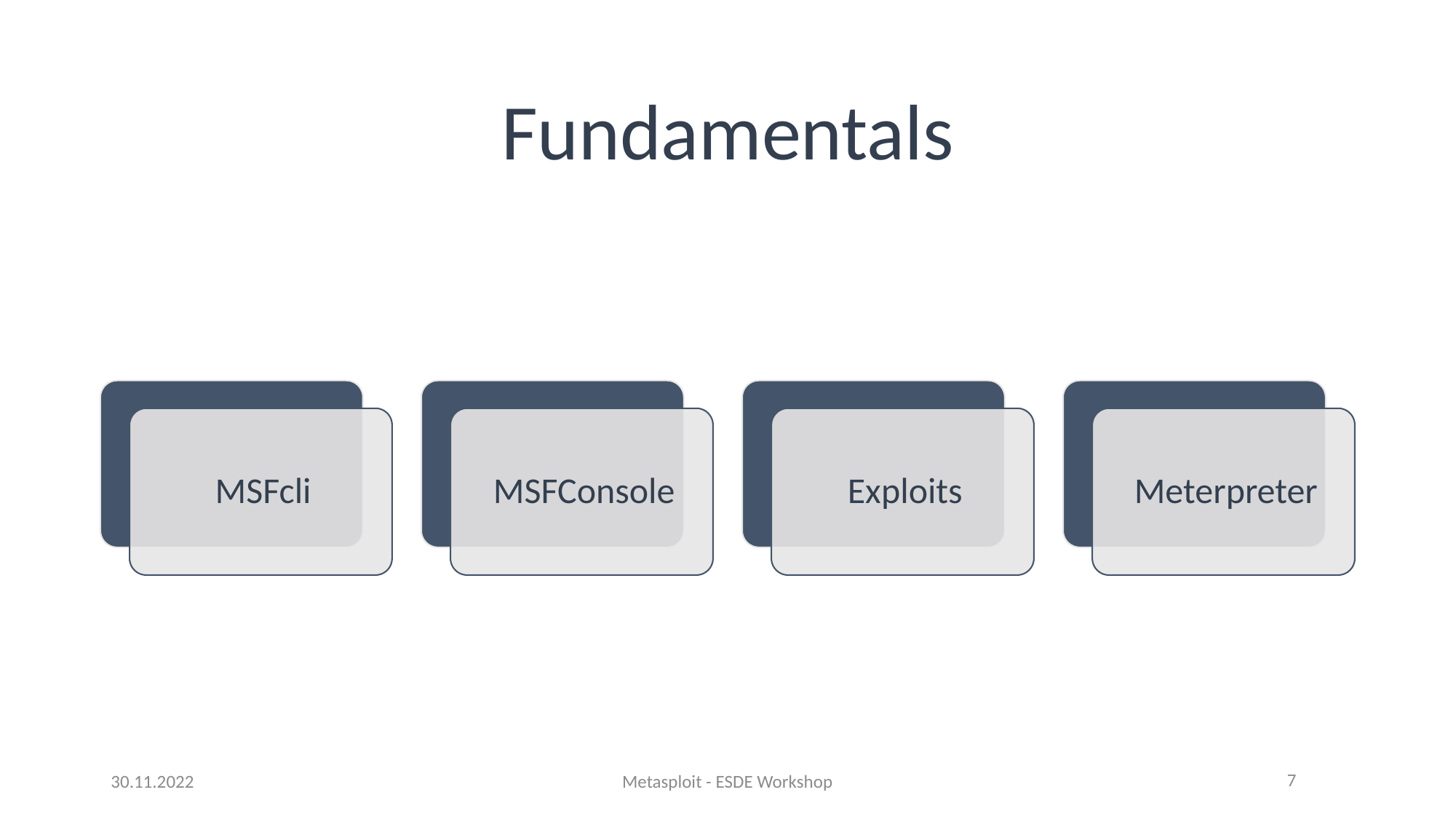

# Fundamentals
MSFcli
MSFConsole
Exploits
Meterpreter
30.11.2022
Metasploit - ESDE Workshop
7